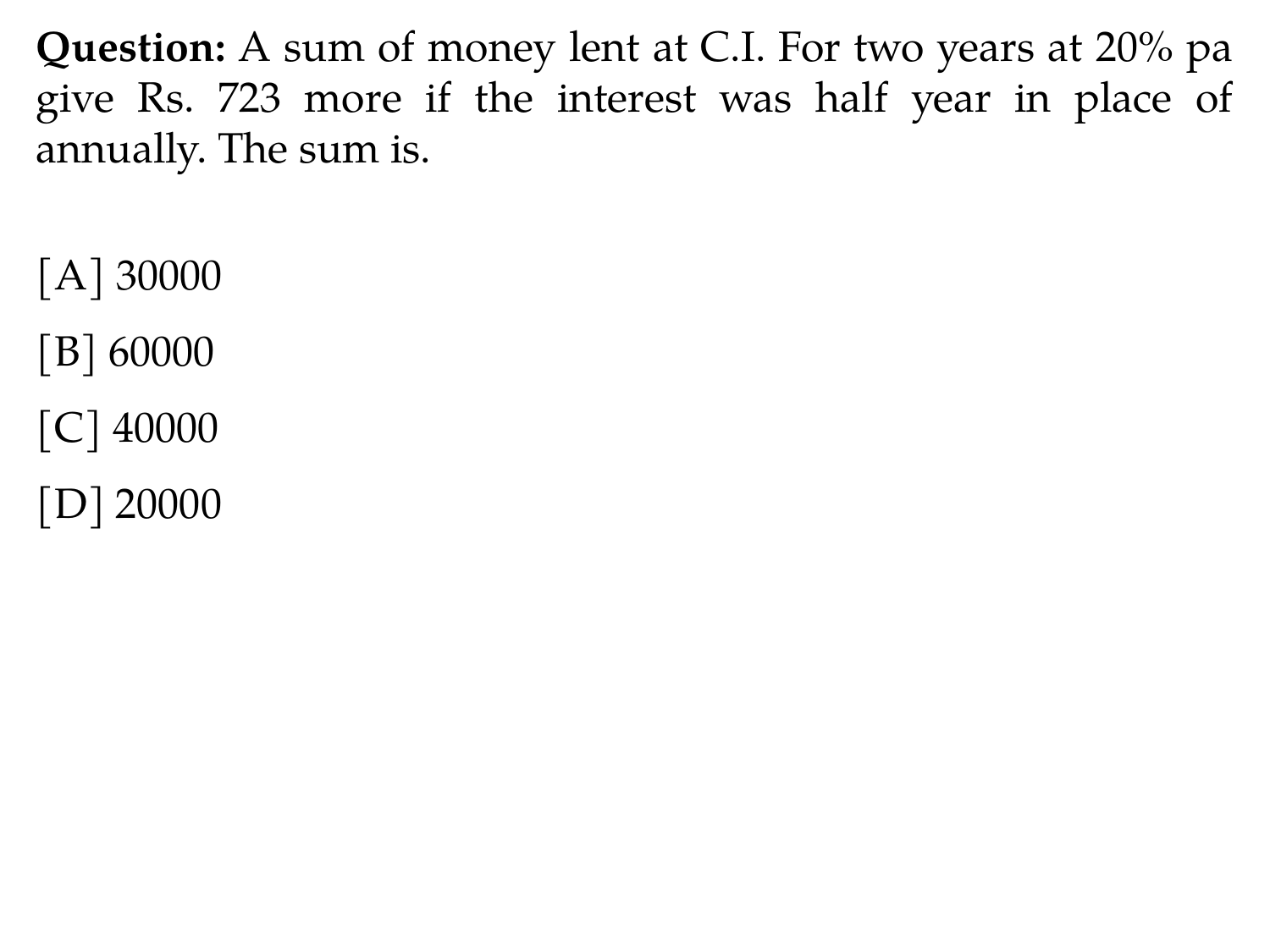

Question: A sum of money lent at C.I. For two years at 20% pa give Rs. 723 more if the interest was half year in place of annually. The sum is.

[A] 30000
[B] 60000
[C] 40000
[D] 20000